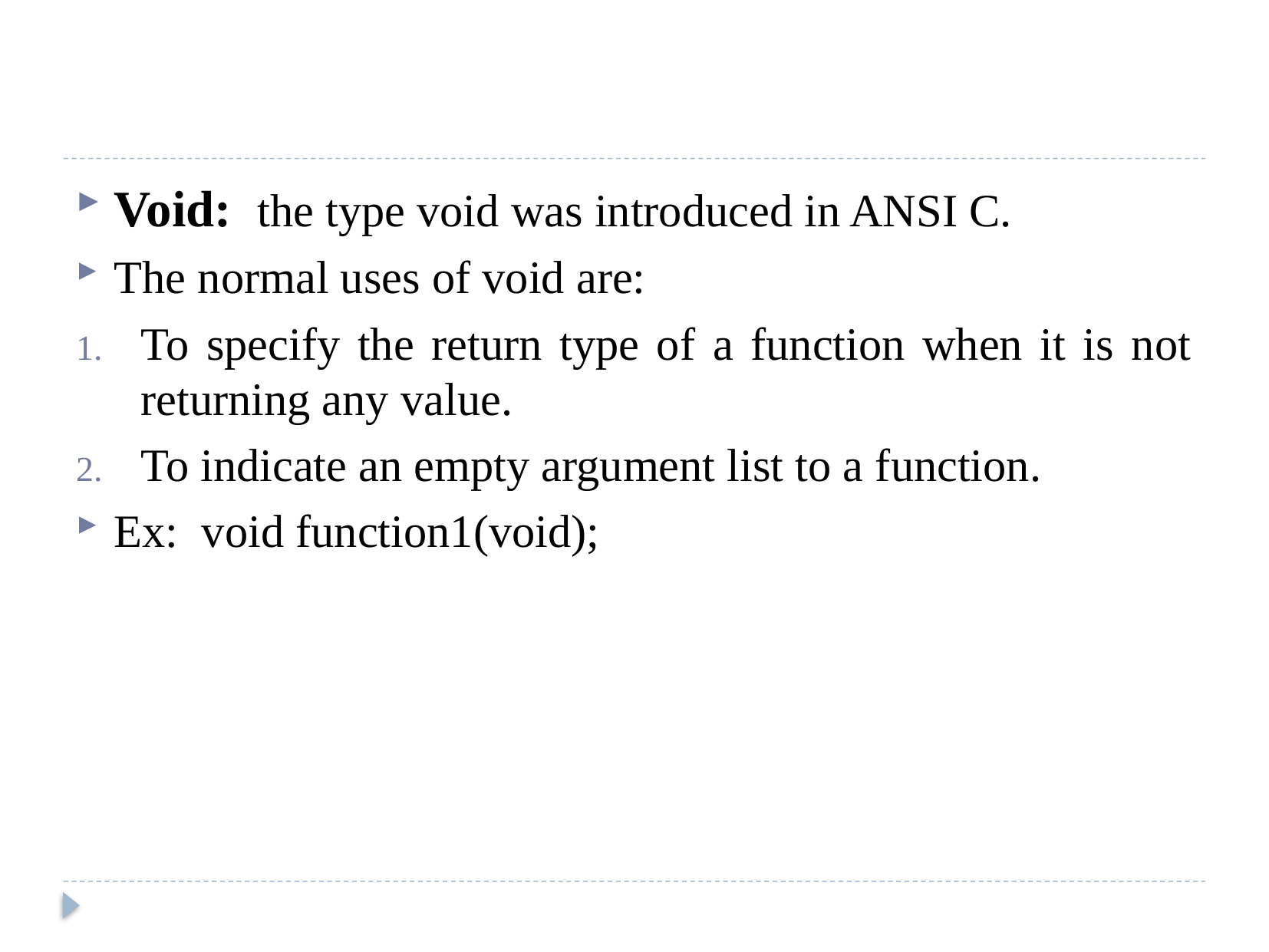

#
Void:  the type void was introduced in ANSI C.
The normal uses of void are:
To specify the return type of a function when it is not returning any value.
To indicate an empty argument list to a function.
Ex:  void function1(void);